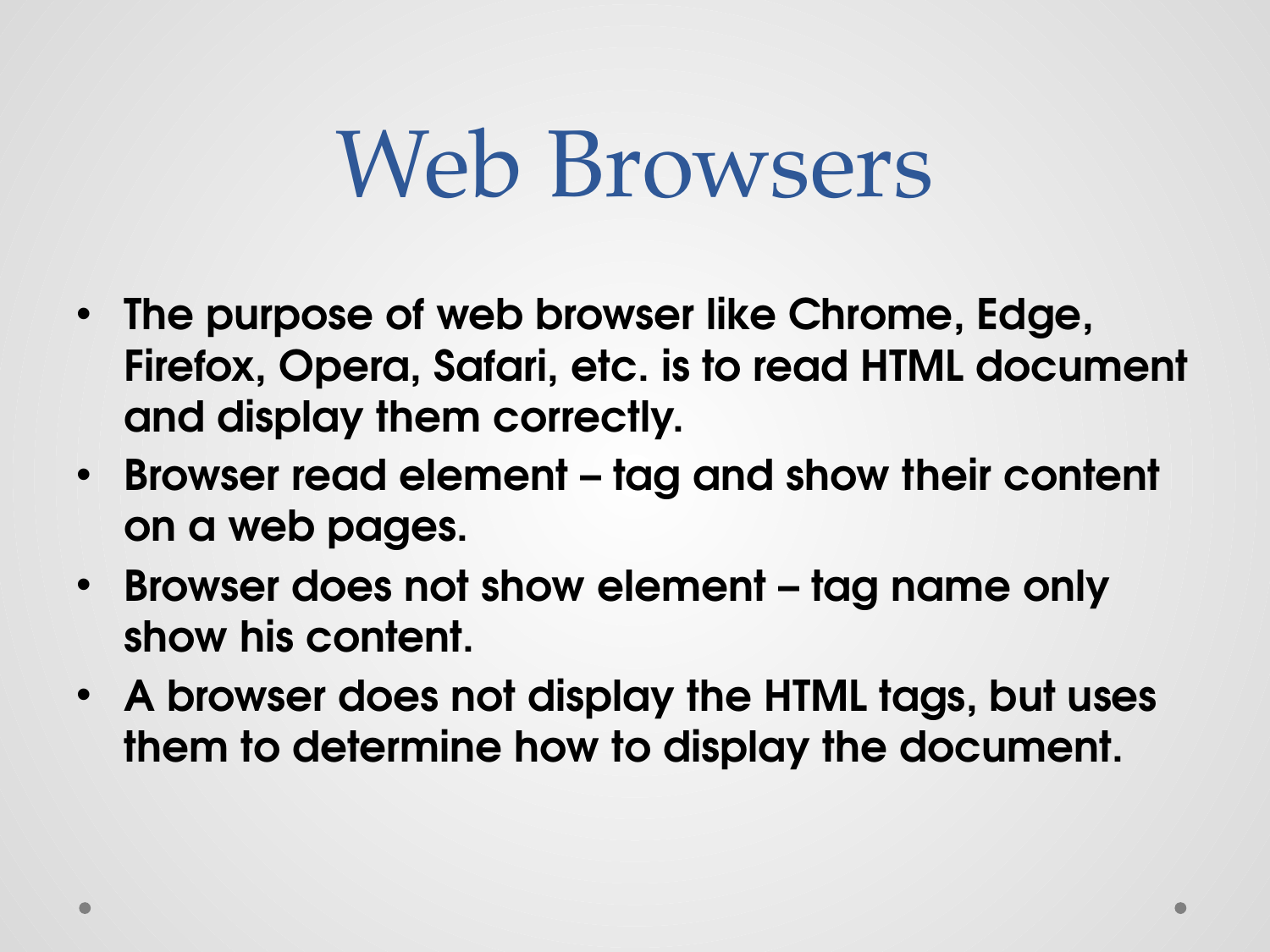

# Web Browsers

The purpose of web browser like Chrome, Edge, Firefox, Opera, Safari, etc. is to read HTML document and display them correctly.
Browser read element – tag and show their content on a web pages.
Browser does not show element – tag name only show his content.
A browser does not display the HTML tags, but uses them to determine how to display the document.